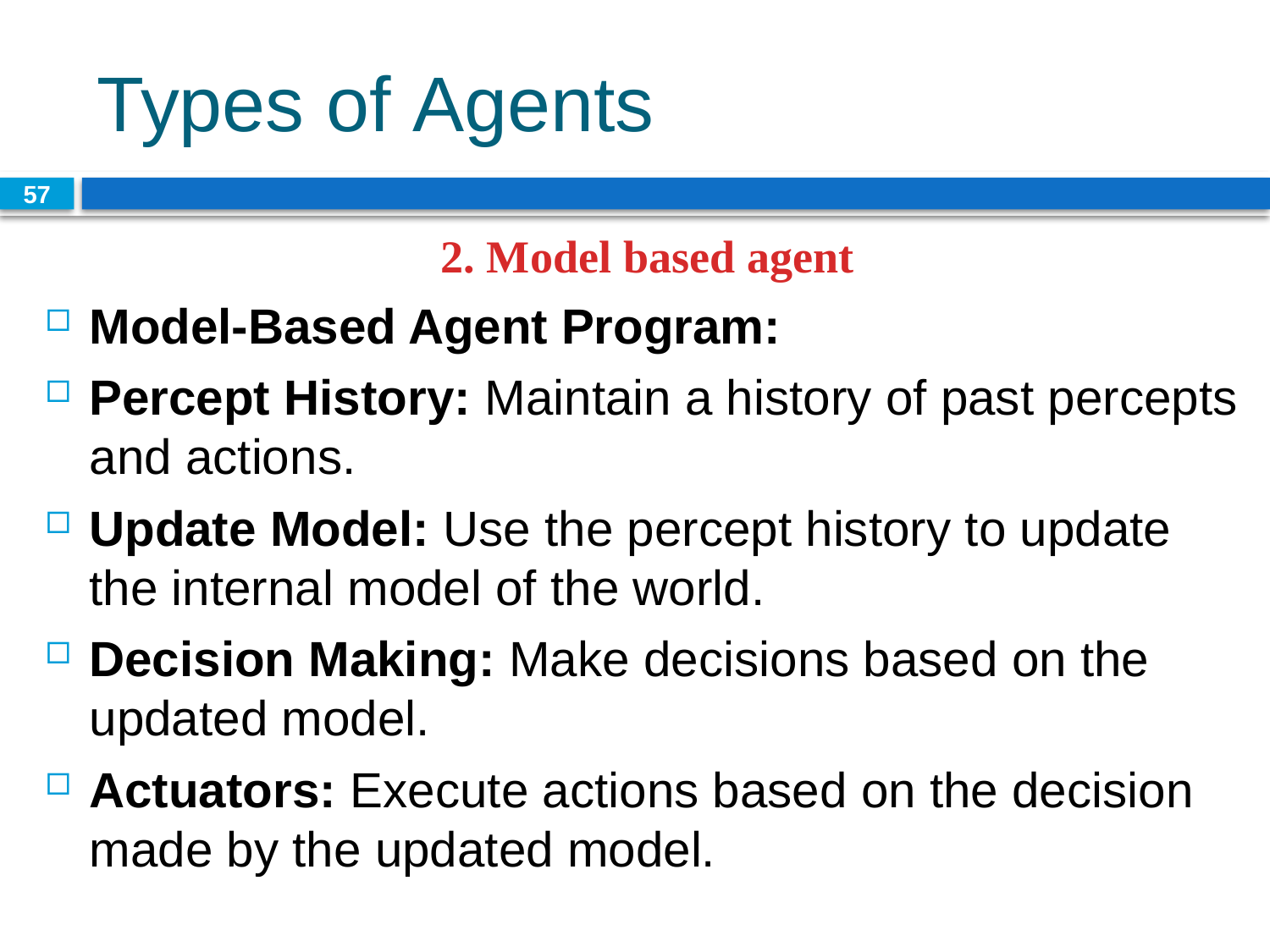

# Types of Agents
57
 2. Model based agent
Model-Based Agent Program:
Percept History: Maintain a history of past percepts and actions.
Update Model: Use the percept history to update the internal model of the world.
Decision Making: Make decisions based on the updated model.
Actuators: Execute actions based on the decision made by the updated model.